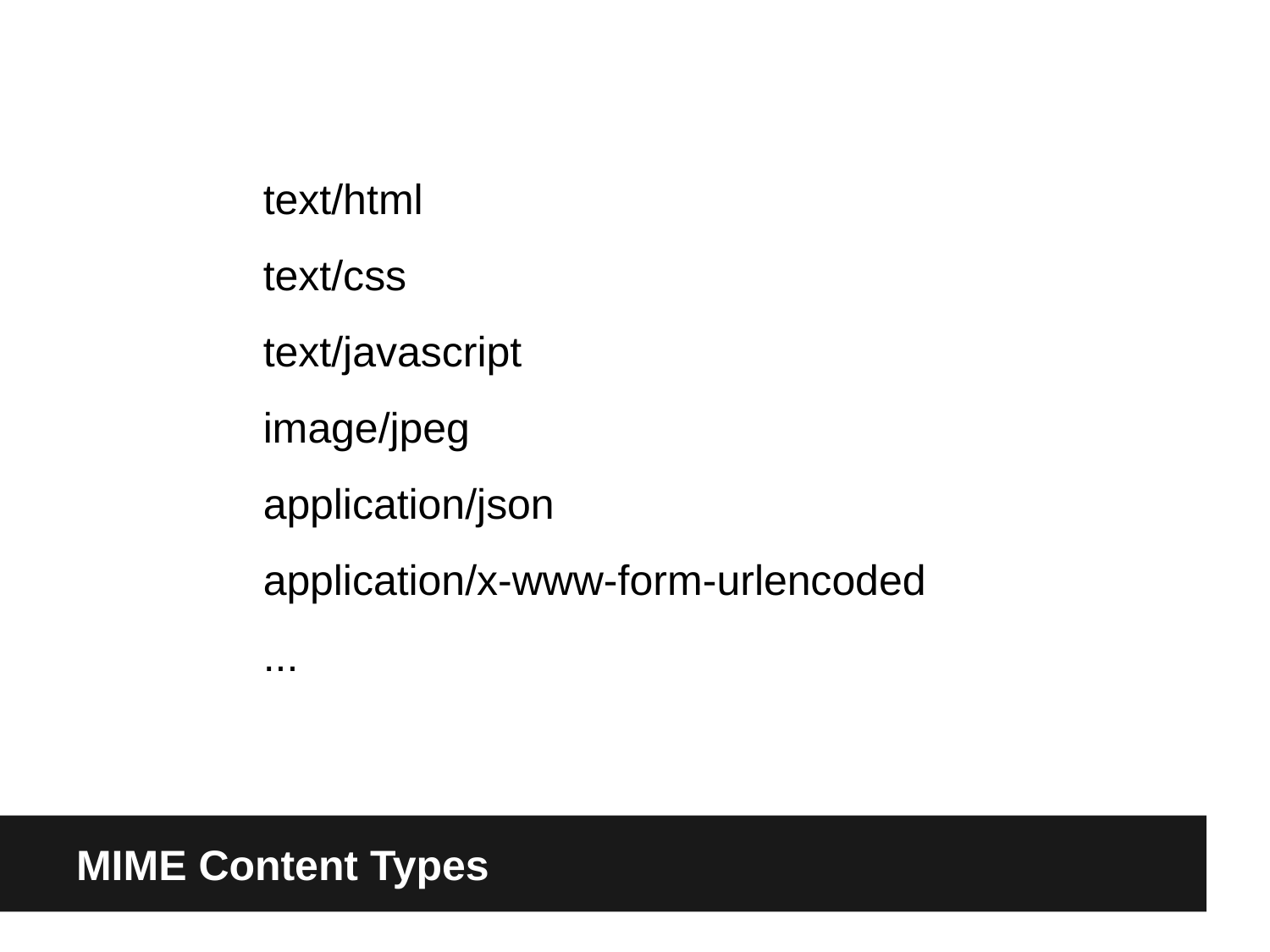

text/html
text/css
text/javascript
image/jpeg
application/json
application/x-www-form-urlencoded
...
MIME Content Types